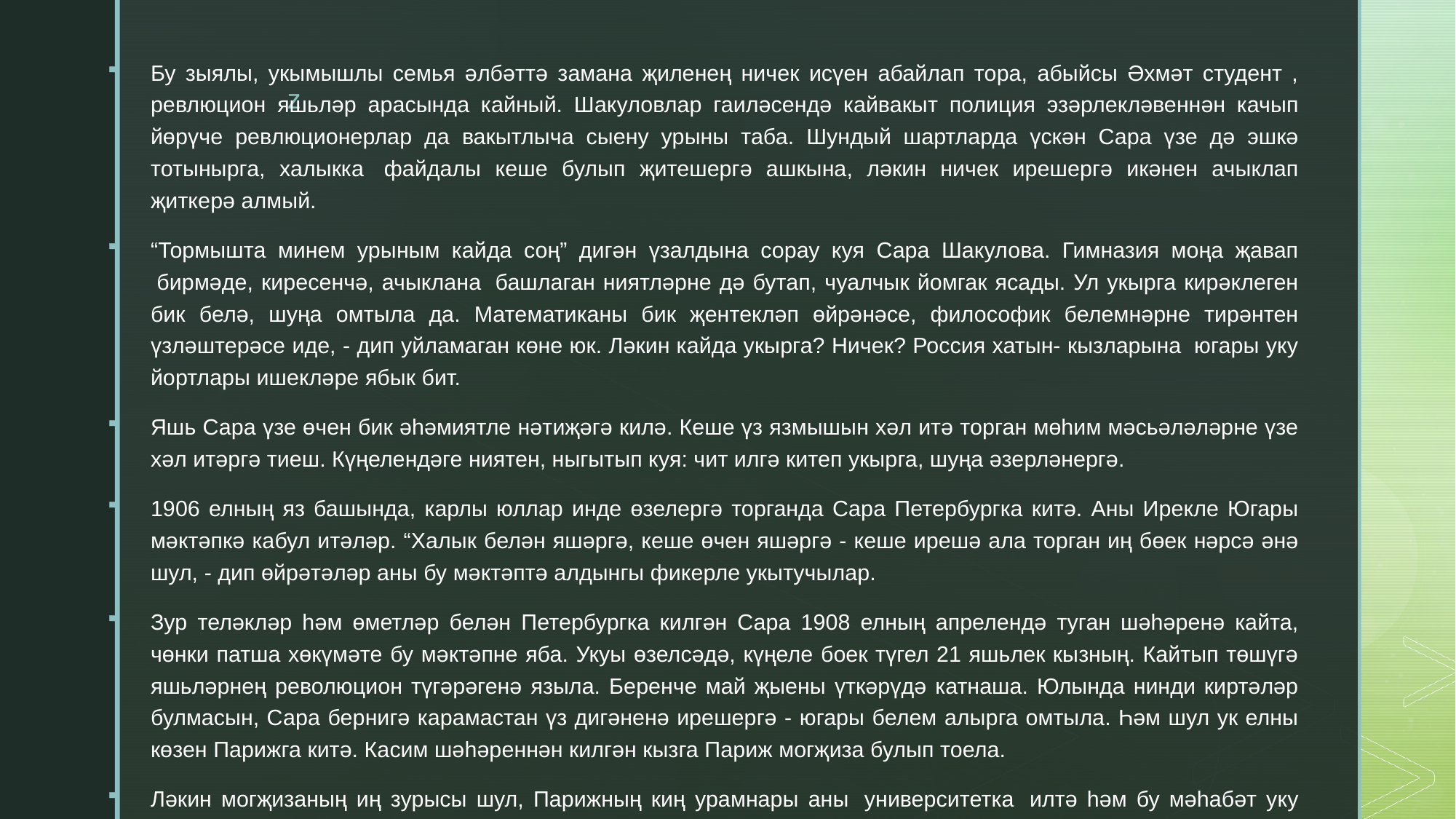

Бу зыялы, укымышлы семья әлбәттә замана җиленең ничек исүен абайлап тора, абыйсы Әхмәт студент , ревлюцион яшьләр арасында кайный. Шакуловлар гаиләсендә кайвакыт полиция эзәрлекләвеннән качып йөрүче ревлюционерлар да вакытлыча сыену урыны таба. Шундый шартларда үскән Сара үзе дә эшкә тотынырга, халыкка  файдалы кеше булып җитешергә ашкына, ләкин ничек ирешергә икәнен ачыклап җиткерә алмый.
“Тормышта минем урыным кайда соң” дигән үзалдына сорау куя Сара Шакулова. Гимназия моңа җавап  бирмәде, киресенчә, ачыклана  башлаган ниятләрне дә бутап, чуалчык йомгак ясады. Ул укырга кирәклеген бик белә, шуңа омтыла да. Математиканы бик җентекләп өйрәнәсе, философик белемнәрне тирәнтен үзләштерәсе иде, - дип уйламаган көне юк. Ләкин кайда укырга? Ничек? Россия хатын- кызларына  югары уку йортлары ишекләре ябык бит.
Яшь Сара үзе өчен бик әһәмиятле нәтиҗәгә килә. Кеше үз язмышын хәл итә торган мөһим мәсьәләләрне үзе хәл итәргә тиеш. Күңелендәге ниятен, ныгытып куя: чит илгә китеп укырга, шуңа әзерләнергә.
1906 елның яз башында, карлы юллар инде өзелергә торганда Сара Петербургка китә. Аны Ирекле Югары мәктәпкә кабул итәләр. “Халык белән яшәргә, кеше өчен яшәргә - кеше ирешә ала торган иң бөек нәрсә әнә шул, - дип өйрәтәләр аны бу мәктәптә алдынгы фикерле укытучылар.
Зур теләкләр һәм өметләр белән Петербургка килгән Сара 1908 елның апрелендә туган шәһәренә кайта, чөнки патша хөкүмәте бу мәктәпне яба. Укуы өзелсәдә, күңеле боек түгел 21 яшьлек кызның. Кайтып төшүгә яшьләрнең революцион түгәрәгенә языла. Беренче май җыены үткәрүдә катнаша. Юлында нинди киртәләр булмасын, Сара бернигә карамастан үз дигәненә ирешергә - югары белем алырга омтыла. Һәм шул ук елны көзен Парижга китә. Касим шәһәреннән килгән кызга Париж могҗиза булып тоела.
Ләкин могҗизаның иң зурысы шул, Парижның киң урамнары аны  университетка  илтә һәм бу мәһабәт уку йортының ишекләре аның өчен ачык була.